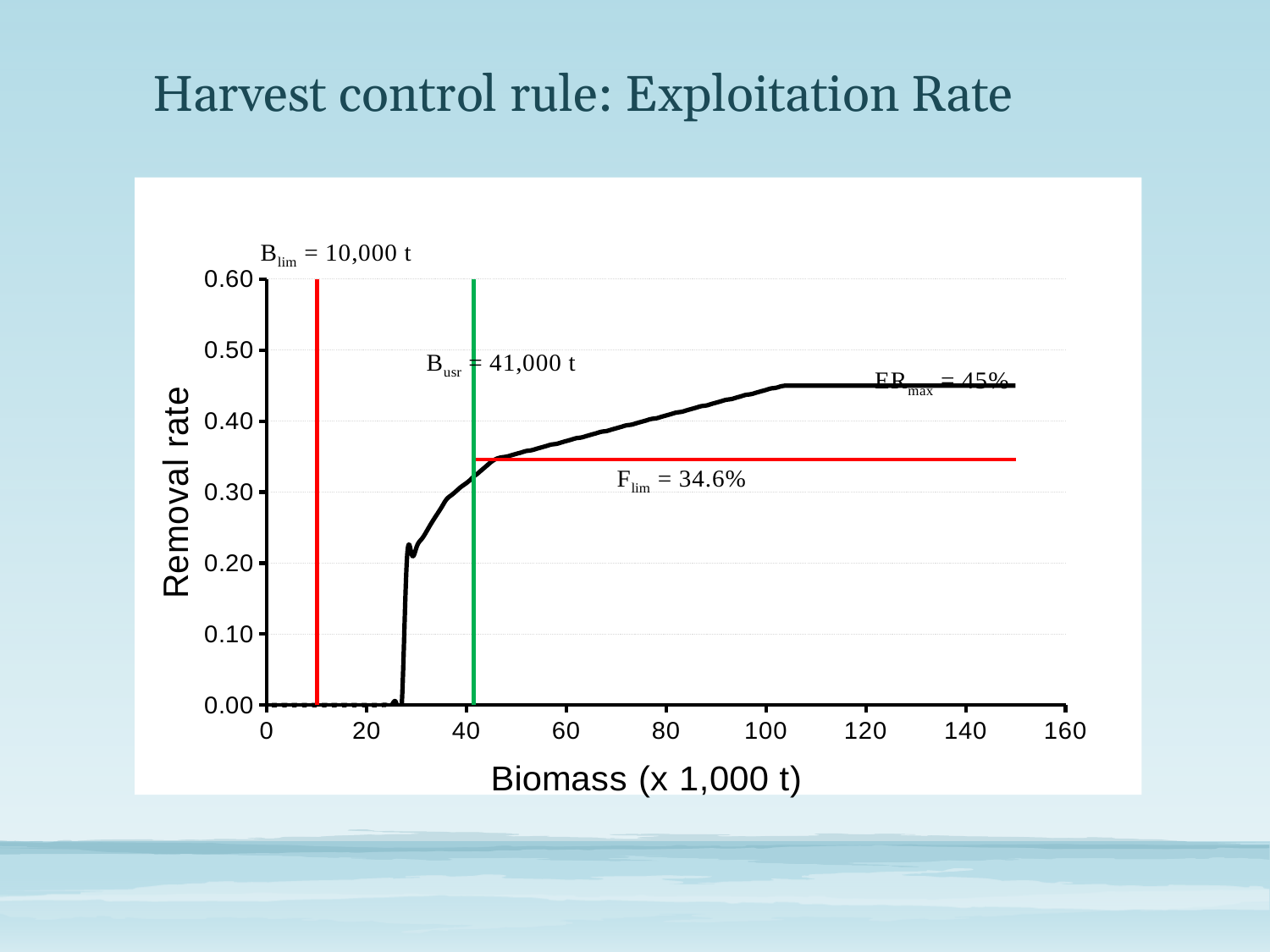

# Harvest control rule: Exploitation Rate

### Chart

| Category |  |  |  |  |
|---|---|---|---|---|